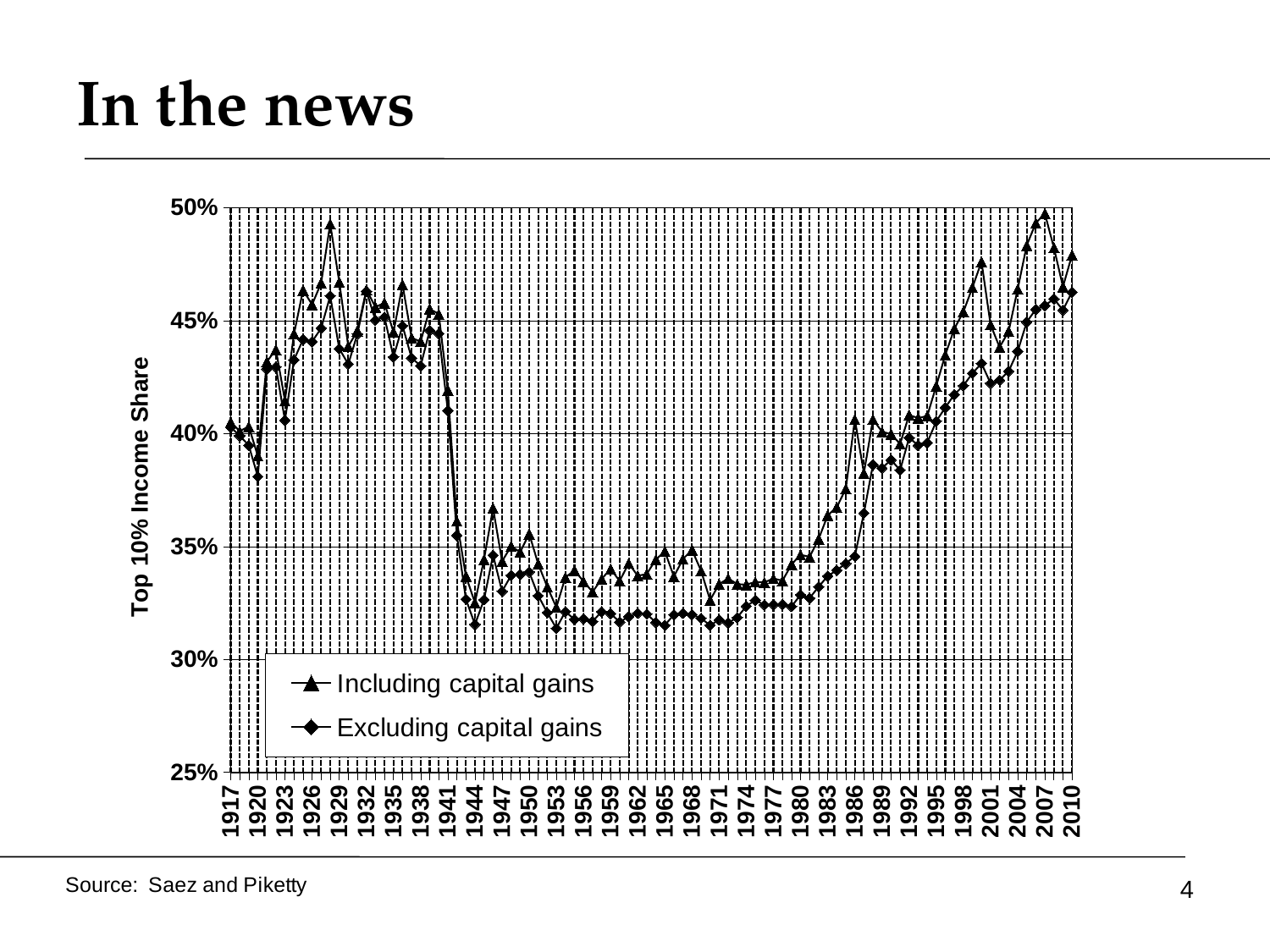

# In the news

### Chart

| Category | Including capital gains | Excluding capital gains |
|---|---|---|
| 1917 | 0.4050765745009011 | 0.40287041875222623 |
| 1918 | 0.4010704544672719 | 0.39903727512022624 |
| 1919 | 0.4031563788202263 | 0.3948132401533933 |
| 1920 | 0.39014113640373416 | 0.3810038743776934 |
| 1921 | 0.43181056663800843 | 0.4285972663997371 |
| 1922 | 0.4372147766151774 | 0.4294855342765128 |
| 1923 | 0.4146125057983793 | 0.40589552069786056 |
| 1924 | 0.44407042747847525 | 0.4326391465539683 |
| 1925 | 0.4635407691882416 | 0.4416680934730204 |
| 1926 | 0.4571043576823739 | 0.44068985279853884 |
| 1927 | 0.4666845610883402 | 0.4466573331957938 |
| 1928 | 0.49288711598739626 | 0.46093182150666606 |
| 1929 | 0.4670958789600724 | 0.43758403603469176 |
| 1930 | 0.4386545498443474 | 0.43073474553390645 |
| 1931 | 0.4454320001243199 | 0.44404993839685336 |
| 1932 | 0.4637021177726155 | 0.46300525871050513 |
| 1933 | 0.4560181443056178 | 0.4502642950570353 |
| 1934 | 0.45783541972143627 | 0.45155076643858927 |
| 1935 | 0.44493982712429814 | 0.4339298727276862 |
| 1936 | 0.4659377509447628 | 0.44772366982564127 |
| 1937 | 0.4423141176058027 | 0.43347879853345367 |
| 1938 | 0.44074837570771913 | 0.4300089049251419 |
| 1939 | 0.4551788564175559 | 0.44568898172963667 |
| 1940 | 0.4529313242902111 | 0.44426637504743216 |
| 1941 | 0.41930339557276863 | 0.41019314576353066 |
| 1942 | 0.3612786266702373 | 0.3549418311936652 |
| 1943 | 0.3368990211493829 | 0.3266992319887664 |
| 1944 | 0.32512530985454857 | 0.3154886994922831 |
| 1945 | 0.34423310442267147 | 0.3264458870620757 |
| 1946 | 0.3669955122732883 | 0.34616394068930423 |
| 1947 | 0.34347880643880396 | 0.3301717759343569 |
| 1948 | 0.35013508333029786 | 0.33720637645202856 |
| 1949 | 0.34750996242854726 | 0.33763098095195515 |
| 1950 | 0.35563366960951437 | 0.3387110061039913 |
| 1951 | 0.3421755148725393 | 0.3281996510167938 |
| 1952 | 0.33211509029250375 | 0.3207396209757553 |
| 1953 | 0.3230695106208365 | 0.31380431868356273 |
| 1954 | 0.33636110590333157 | 0.3211931073154535 |
| 1955 | 0.33937798425770593 | 0.31772074577461396 |
| 1956 | 0.3346213976915187 | 0.31806023990184545 |
| 1957 | 0.32988589698886 | 0.31687309376554595 |
| 1958 | 0.33561535507763773 | 0.3211226909692766 |
| 1959 | 0.34003626034211004 | 0.3203328794802501 |
| 1960 | 0.3347509601567216 | 0.3165743758613405 |
| 1961 | 0.34254772805519734 | 0.3189621147395266 |
| 1962 | 0.3370090507522049 | 0.32043825702061074 |
| 1963 | 0.3378481287671969 | 0.32009622322001513 |
| 1964 | 0.34423159200285336 | 0.3163931788720886 |
| 1965 | 0.34781024128956683 | 0.3151818829269932 |
| 1966 | 0.3367201870193974 | 0.31981545180751825 |
| 1967 | 0.3444456453210851 | 0.32045836973648323 |
| 1968 | 0.3484716972838092 | 0.31982618841599053 |
| 1969 | 0.3392931831565163 | 0.3182087570512069 |
| 1970 | 0.3262718792178347 | 0.3151365994534953 |
| 1971 | 0.33336957207631923 | 0.31753884586626707 |
| 1972 | 0.335859369515002 | 0.31623366972075423 |
| 1973 | 0.3333270311287519 | 0.3185361200480379 |
| 1974 | 0.3330872128480157 | 0.3235958752724624 |
| 1975 | 0.33432915443624944 | 0.3262110324065668 |
| 1976 | 0.3341361332487953 | 0.3241766378037342 |
| 1977 | 0.3358335444672678 | 0.32434785235141883 |
| 1978 | 0.3348607456763014 | 0.3244034556930343 |
| 1979 | 0.34212281147923096 | 0.3234560789614824 |
| 1980 | 0.3463310985276291 | 0.3286550542516358 |
| 1981 | 0.34543460724054387 | 0.32717331712909303 |
| 1982 | 0.3533216587077228 | 0.332180189438649 |
| 1983 | 0.36381882126221643 | 0.33691388139433426 |
| 1984 | 0.36735537173275207 | 0.33947176668124923 |
| 1985 | 0.37560861009448254 | 0.3425176947331106 |
| 1986 | 0.4062891035274693 | 0.3456857883327919 |
| 1987 | 0.3824577828066679 | 0.3648288241102866 |
| 1988 | 0.40628739351633925 | 0.38626673931240746 |
| 1989 | 0.40084419699446827 | 0.38470729689858546 |
| 1990 | 0.39975652816242496 | 0.38836845589833807 |
| 1991 | 0.3954550039089649 | 0.383809812518281 |
| 1992 | 0.4082263496170224 | 0.3981790053773586 |
| 1993 | 0.4068488930938769 | 0.3948168985507627 |
| 1994 | 0.4078196968695524 | 0.395968519785062 |
| 1995 | 0.42114 | 0.4054200000000004 |
| 1996 | 0.43484000000000045 | 0.4115500000000001 |
| 1997 | 0.44644000000000045 | 0.41725 |
| 1998 | 0.4539100000000003 | 0.42124000000000006 |
| 1999 | 0.46469000000000005 | 0.42668000000000045 |
| 2000 | 0.4760700000000004 | 0.4310800000000005 |
| 2001 | 0.44823 | 0.42229 |
| 2002 | 0.4382000000000003 | 0.42364 |
| 2003 | 0.4452700000000004 | 0.4276200000000004 |
| 2004 | 0.46399 | 0.4364300000000003 |
| 2005 | 0.4833400000000003 | 0.44939000000000046 |
| 2006 | 0.4932000000000001 | 0.4549800000000004 |
| 2007 | 0.49740000000000045 | 0.45666 |
| 2008 | 0.4822800000000003 | 0.45963000000000004 |
| 2009 | 0.4650200000000003 | 0.4546800000000001 |
| 2010 | 0.4790200000000004 | 0.4626 |
4